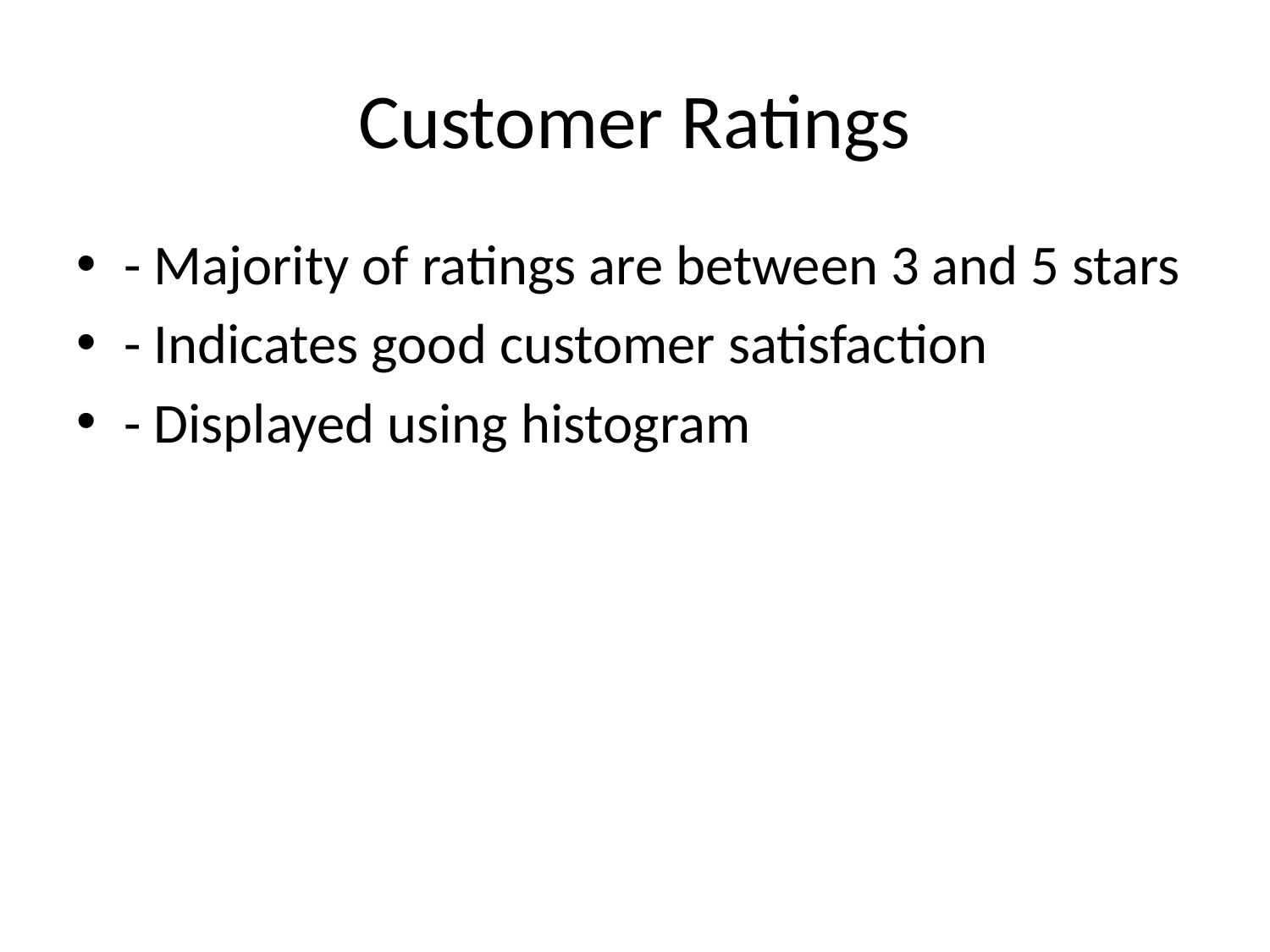

# Customer Ratings
- Majority of ratings are between 3 and 5 stars
- Indicates good customer satisfaction
- Displayed using histogram